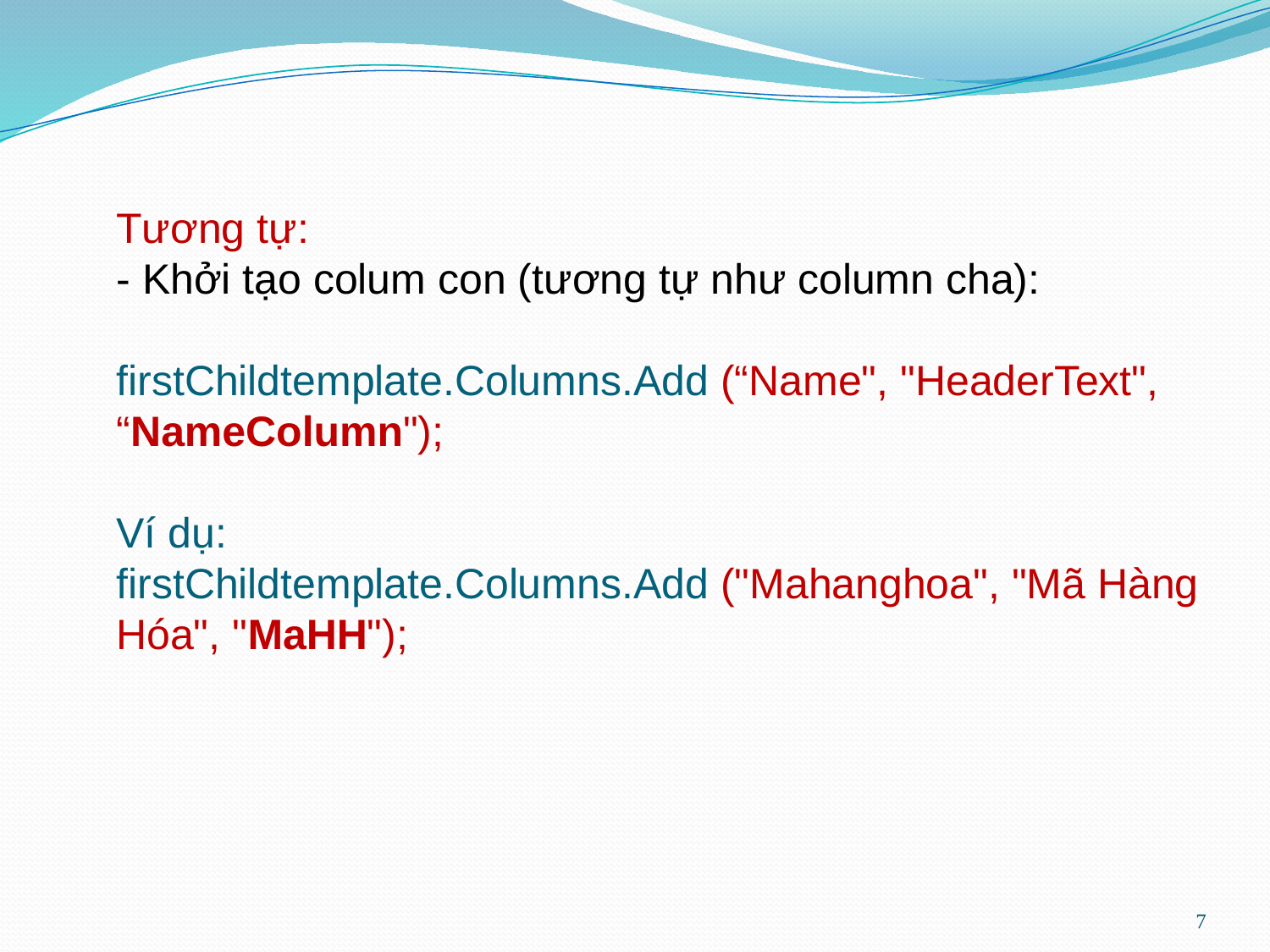

# Tương tự: - Khởi tạo colum con (tương tự như column cha): firstChildtemplate.Columns.Add (“Name", "HeaderText", “NameColumn"); Ví dụ: firstChildtemplate.Columns.Add ("Mahanghoa", "Mã Hàng Hóa", "MaHH");
7